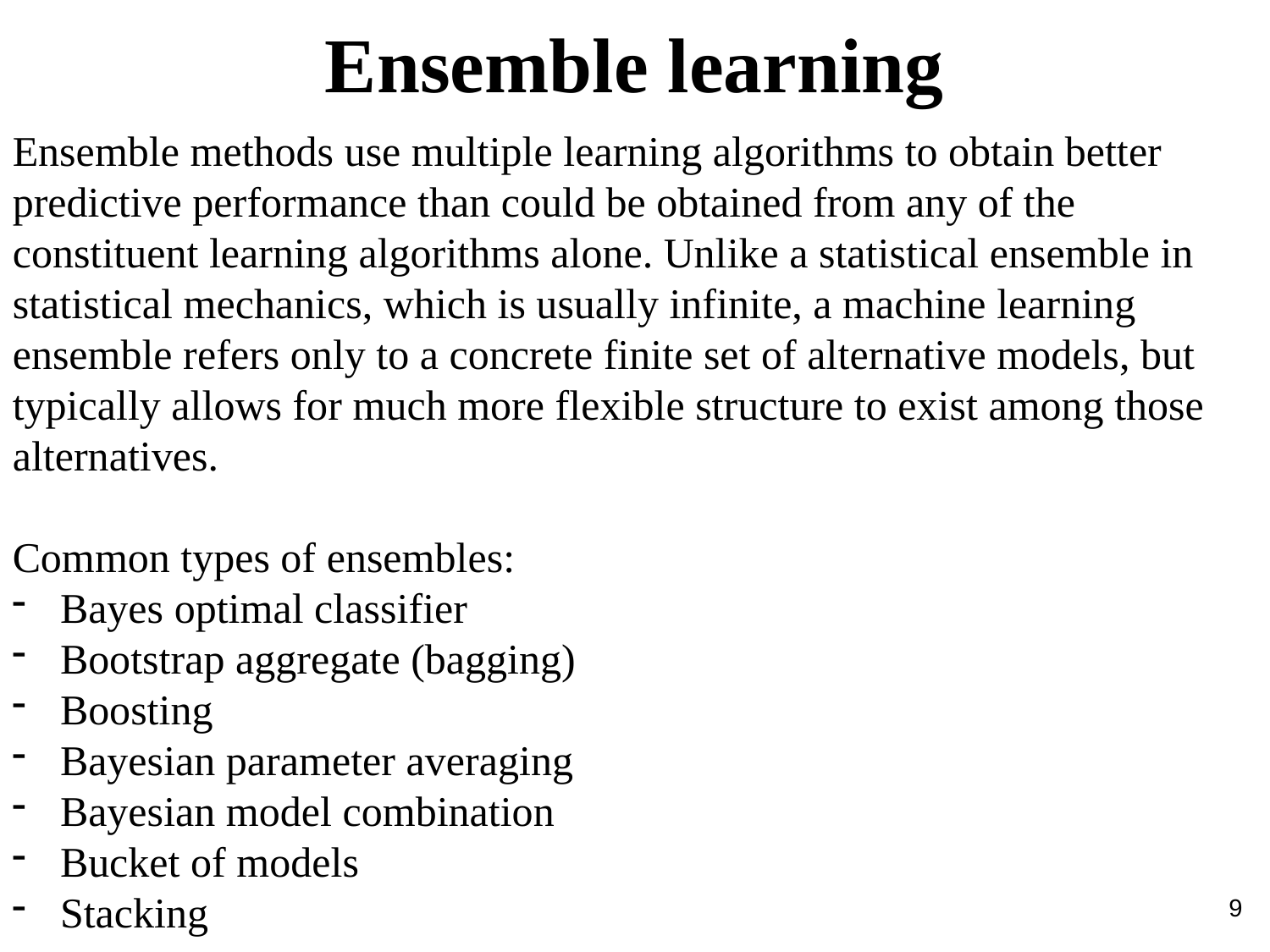

Ensemble learning
Ensemble methods use multiple learning algorithms to obtain better predictive performance than could be obtained from any of the constituent learning algorithms alone. Unlike a statistical ensemble in statistical mechanics, which is usually infinite, a machine learning ensemble refers only to a concrete finite set of alternative models, but typically allows for much more flexible structure to exist among those alternatives.

Common types of ensembles:
Bayes optimal classifier
Bootstrap aggregate (bagging)
Boosting
Bayesian parameter averaging
Bayesian model combination
Bucket of models
Stacking
9